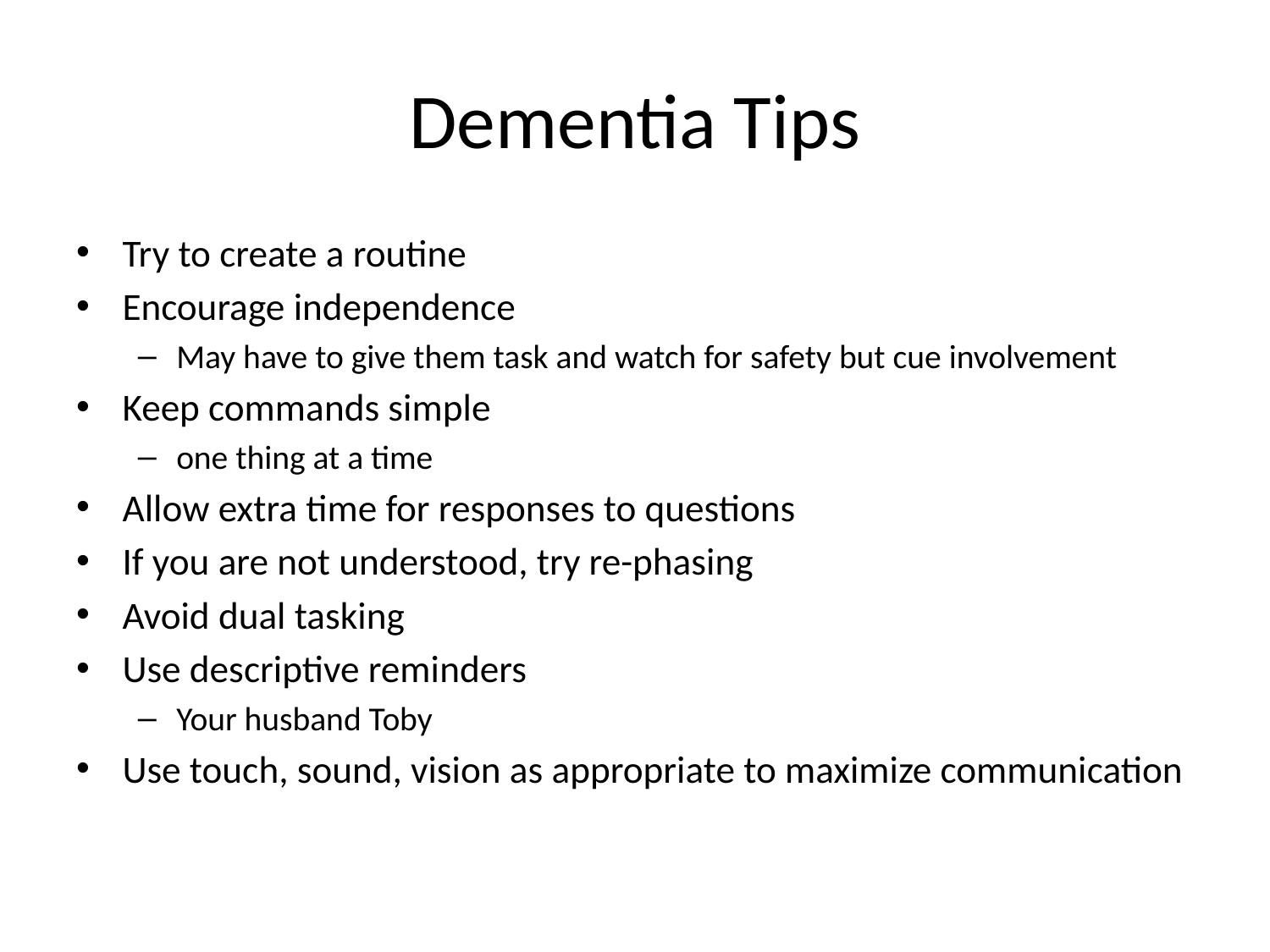

# Dementia Tips
Try to create a routine
Encourage independence
May have to give them task and watch for safety but cue involvement
Keep commands simple
one thing at a time
Allow extra time for responses to questions
If you are not understood, try re-phasing
Avoid dual tasking
Use descriptive reminders
Your husband Toby
Use touch, sound, vision as appropriate to maximize communication